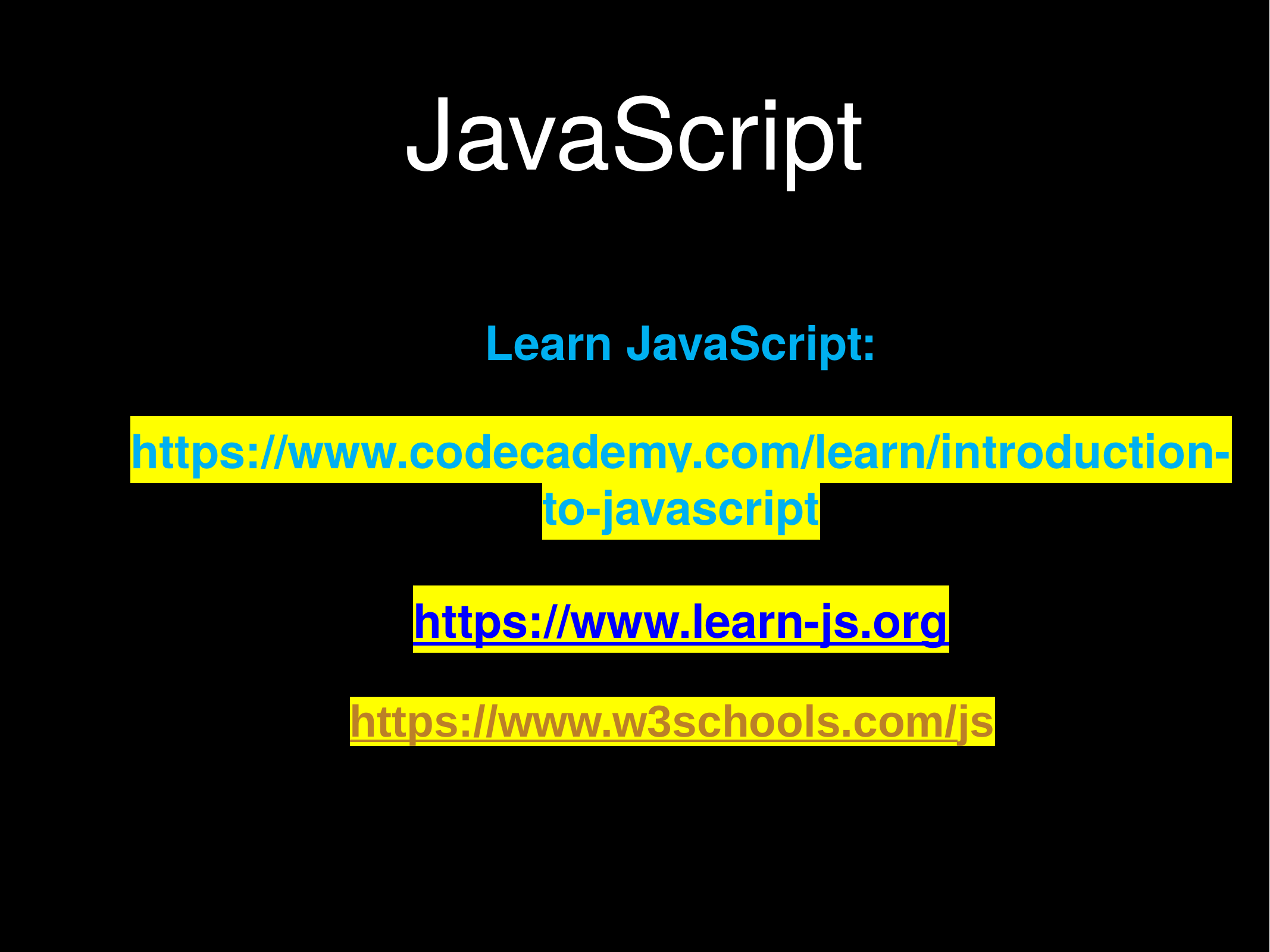

# JavaScript
Learn JavaScript:
https://www.codecademy.com/learn/introduction-to-javascript

https://www.learn-js.org

https://www.w3schools.com/js